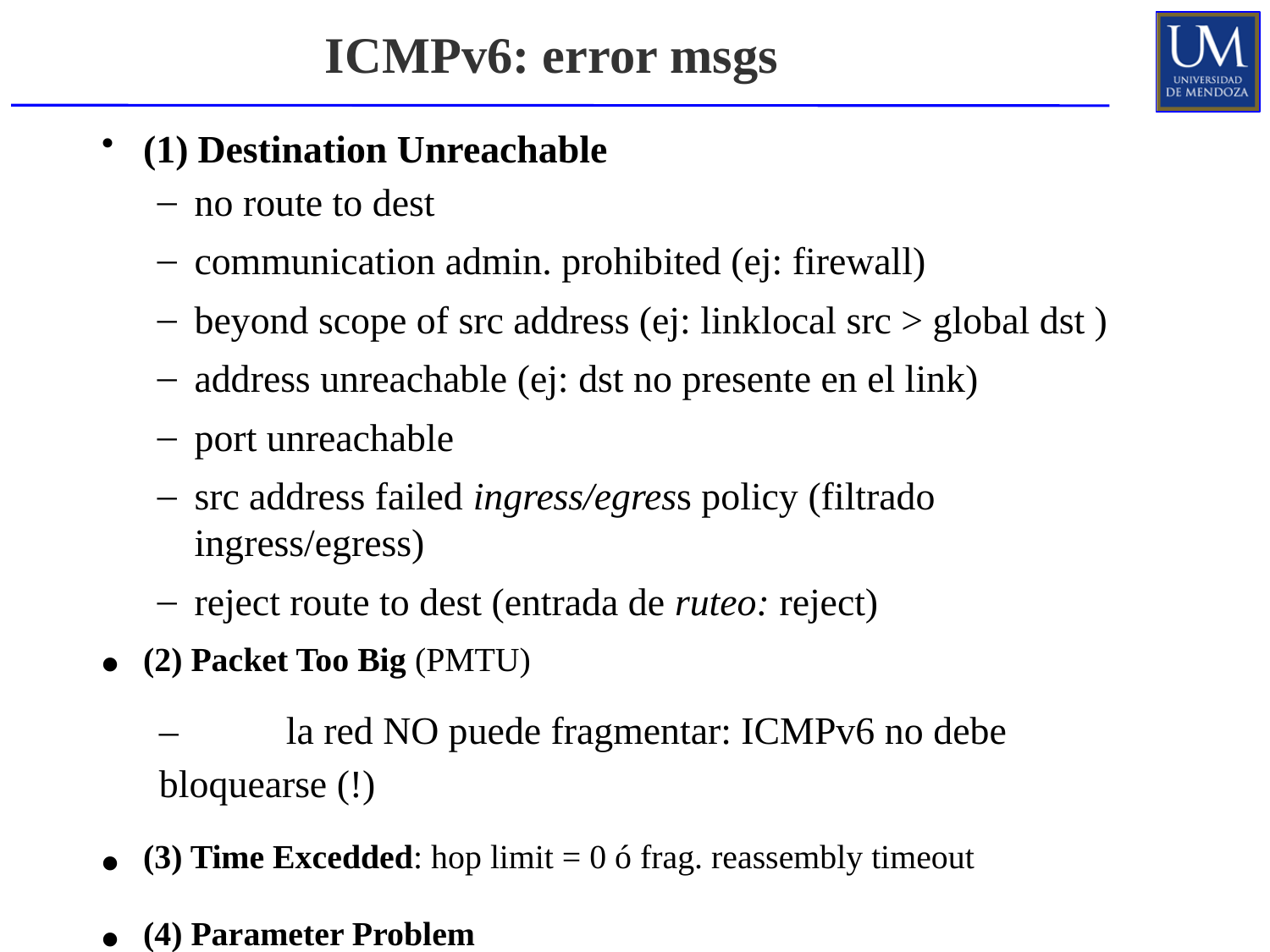

# ICMPv6: error msgs
Destination Unreachable
no route to dest
communication admin. prohibited (ej: firewall)
beyond scope of src address (ej: link­local src ­> global dst )
address unreachable (ej: dst no presente en el link)
port unreachable
src address failed ingress/egress policy (filtrado ingress/egress)
reject route to dest (entrada de ruteo: reject)
(2) Packet Too Big (PMTU)
–	la red NO puede fragmentar: ICMPv6 no debe bloquearse (!)
(3) Time Excedded: hop limit = 0 ó frag. reassembly timeout
(4) Parameter Problem
•